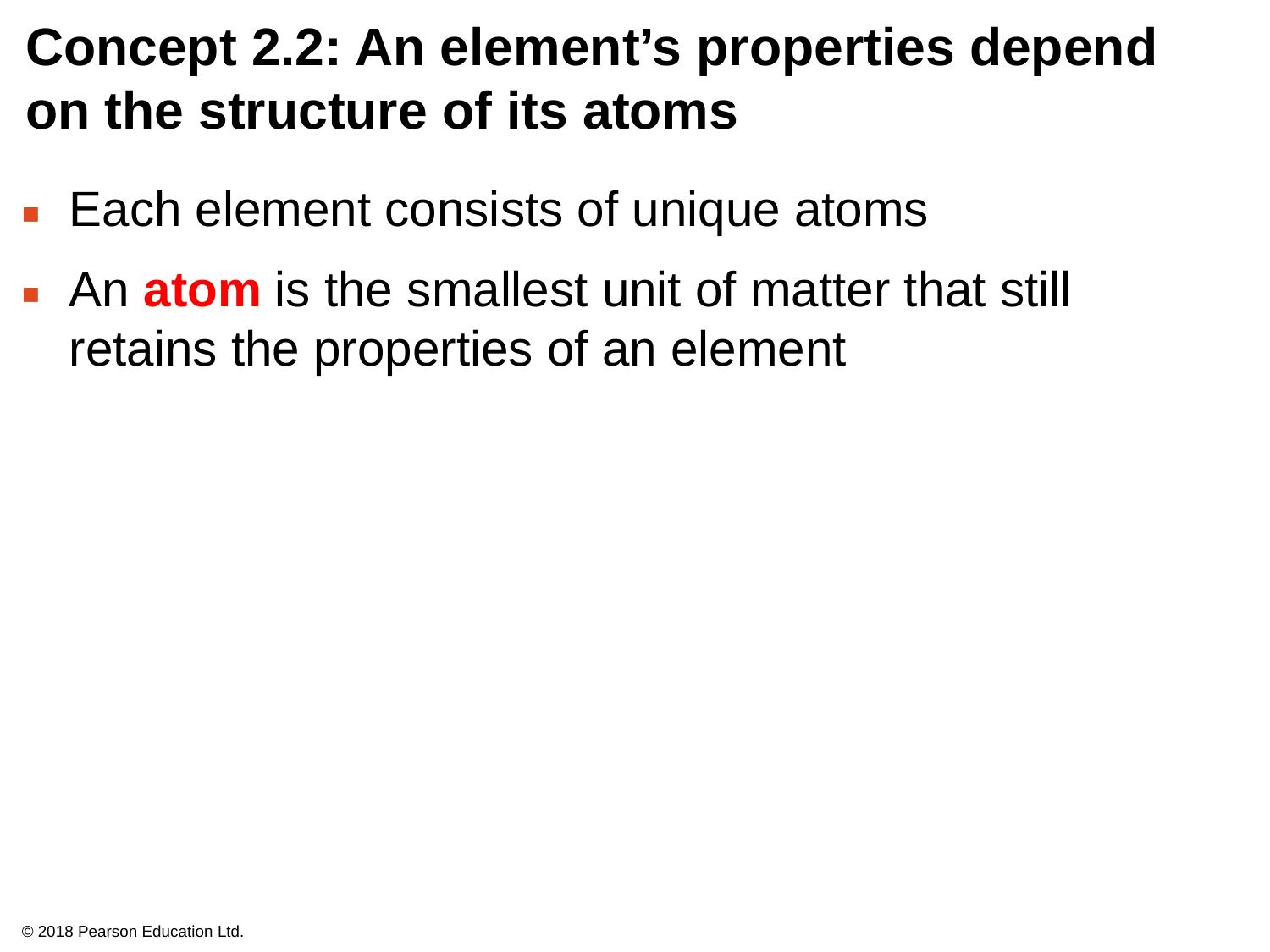

# Concept 2.2: An element’s properties depend on the structure of its atoms
Each element consists of unique atoms
An atom is the smallest unit of matter that still retains the properties of an element
© 2018 Pearson Education Ltd.